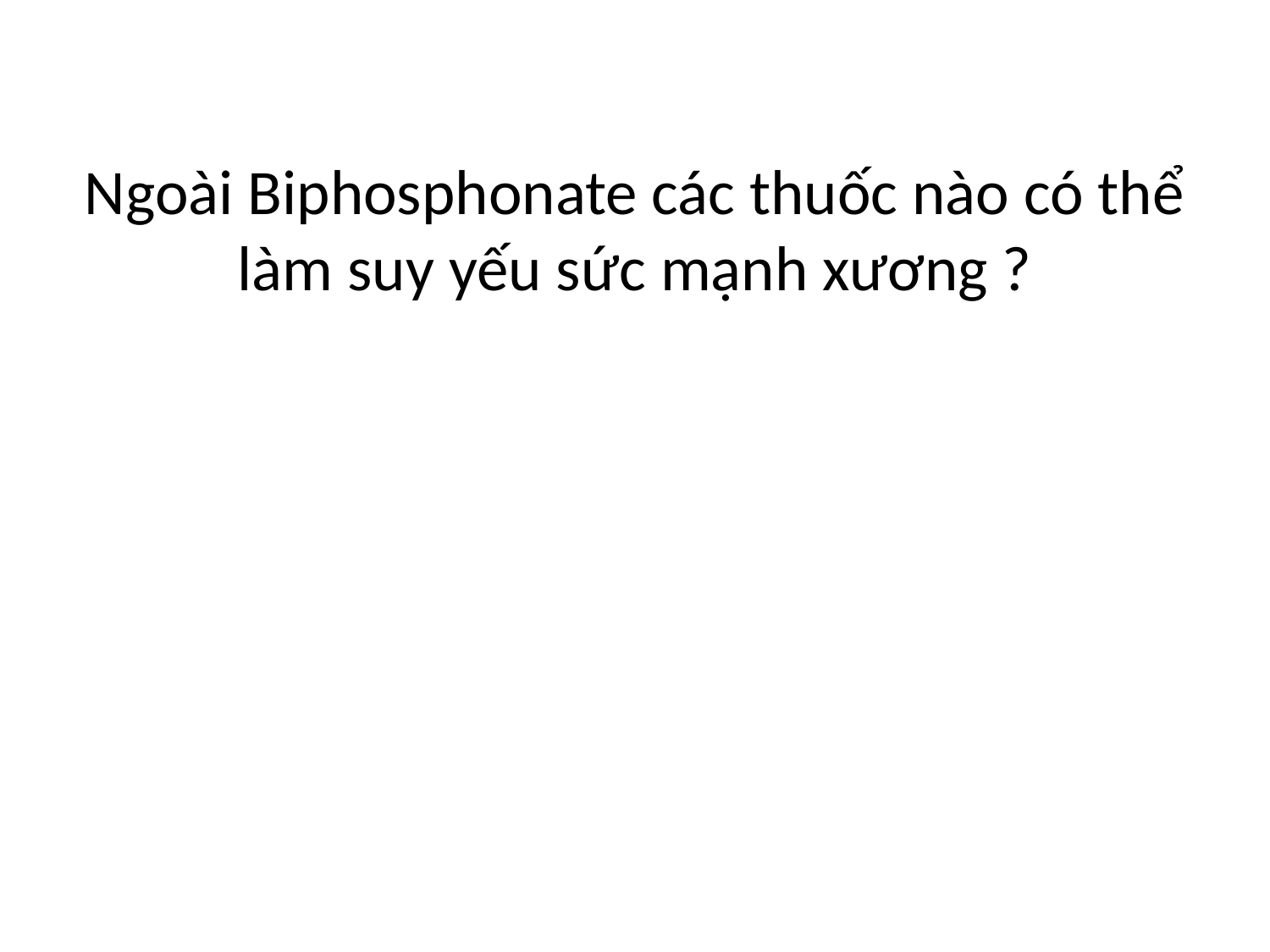

# Ngoài Biphosphonate các thuốc nào có thể làm suy yếu sức mạnh xương ?